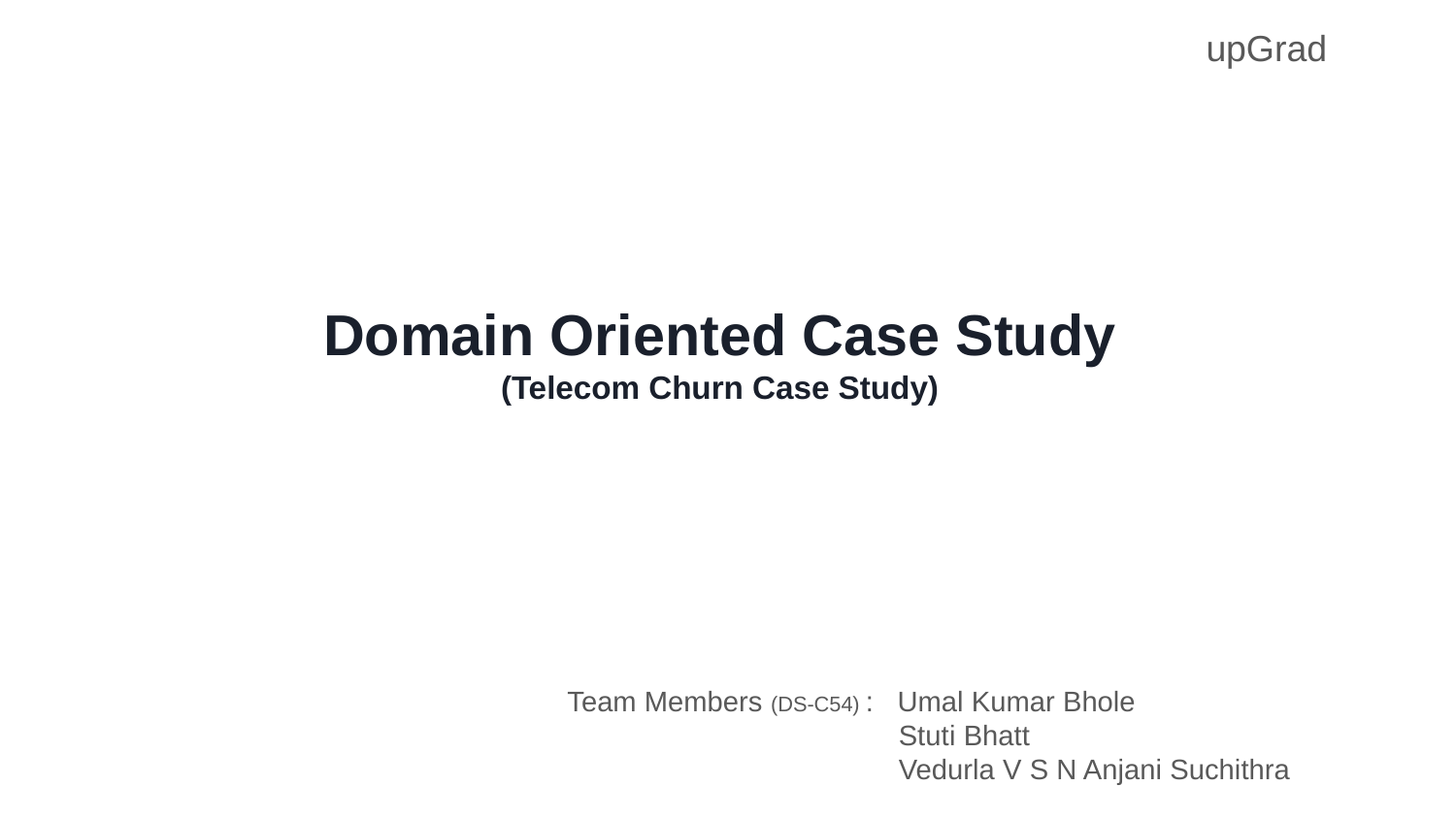

upGrad
# Domain Oriented Case Study (Telecom Churn Case Study)
Team Members (DS-C54) :   Umal Kumar Bhole
               		     Stuti Bhatt
		     Vedurla V S N Anjani Suchithra